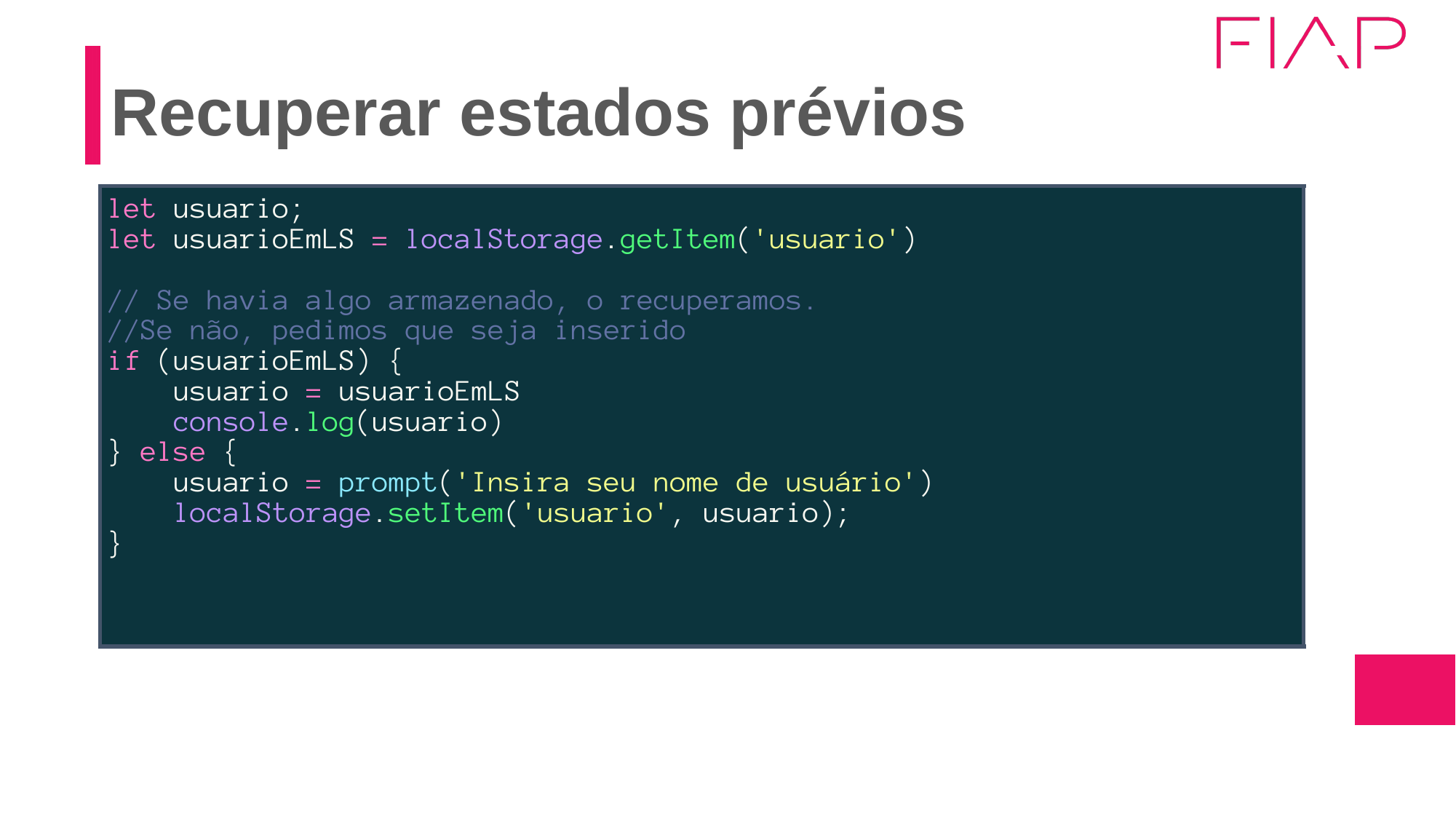

# Recuperar estados prévios
| let usuario; let usuarioEmLS = localStorage.getItem('usuario') // Se havia algo armazenado, o recuperamos. //Se não, pedimos que seja inserido if (usuarioEmLS) {     usuario = usuarioEmLS     console.log(usuario) } else {     usuario = prompt('Insira seu nome de usuário')     localStorage.setItem('usuario', usuario); } |
| --- |
26